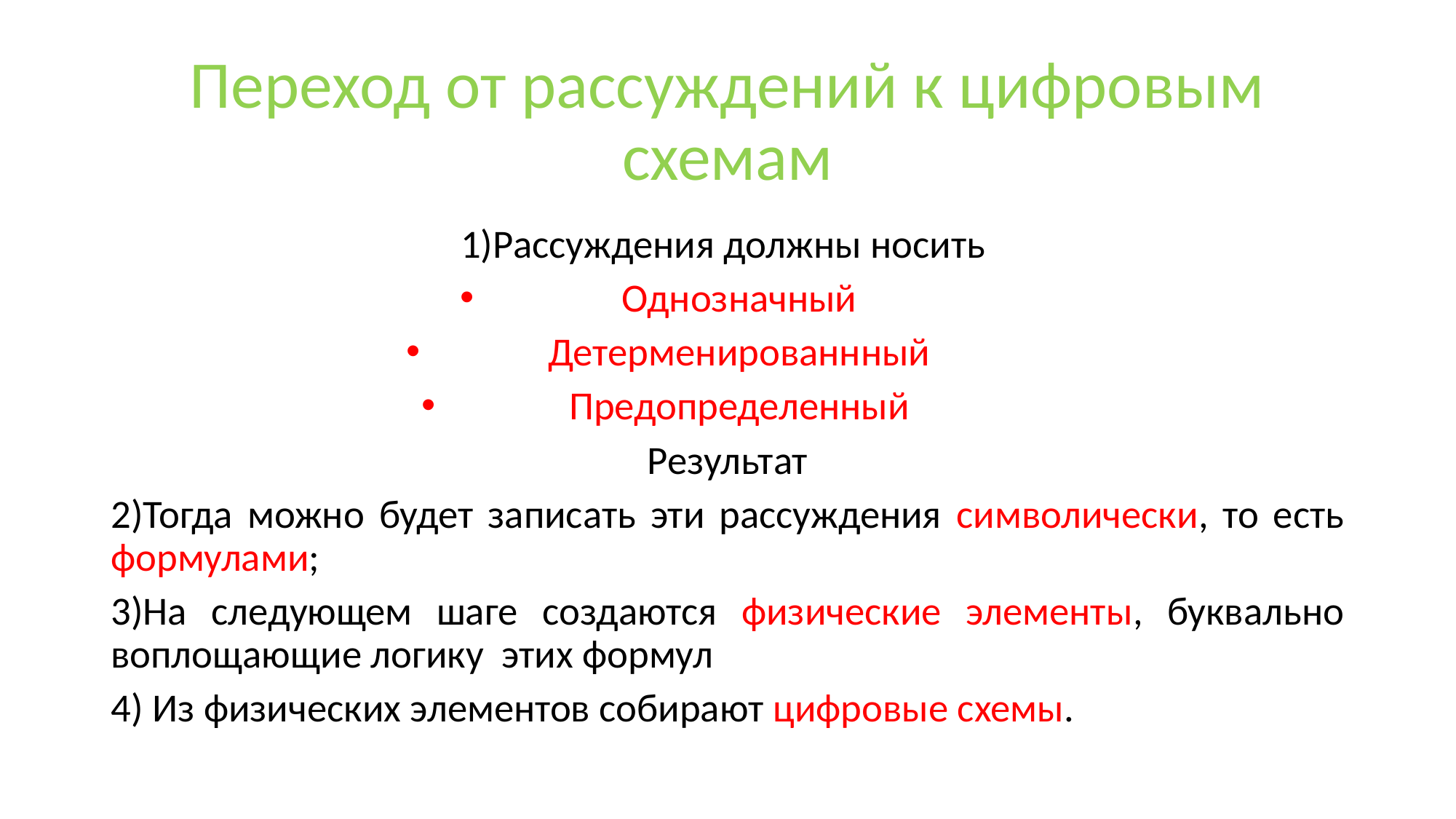

# Переход от рассуждений к цифровым схемам
1)Рассуждения должны носить
Однозначный
Детерменированнный
Предопределенный
Результат
2)Тогда можно будет записать эти рассуждения символически, то есть формулами;
3)На следующем шаге создаются физические элементы, буквально воплощающие логику  этих формул
4) Из физических элементов собирают цифровые схемы.